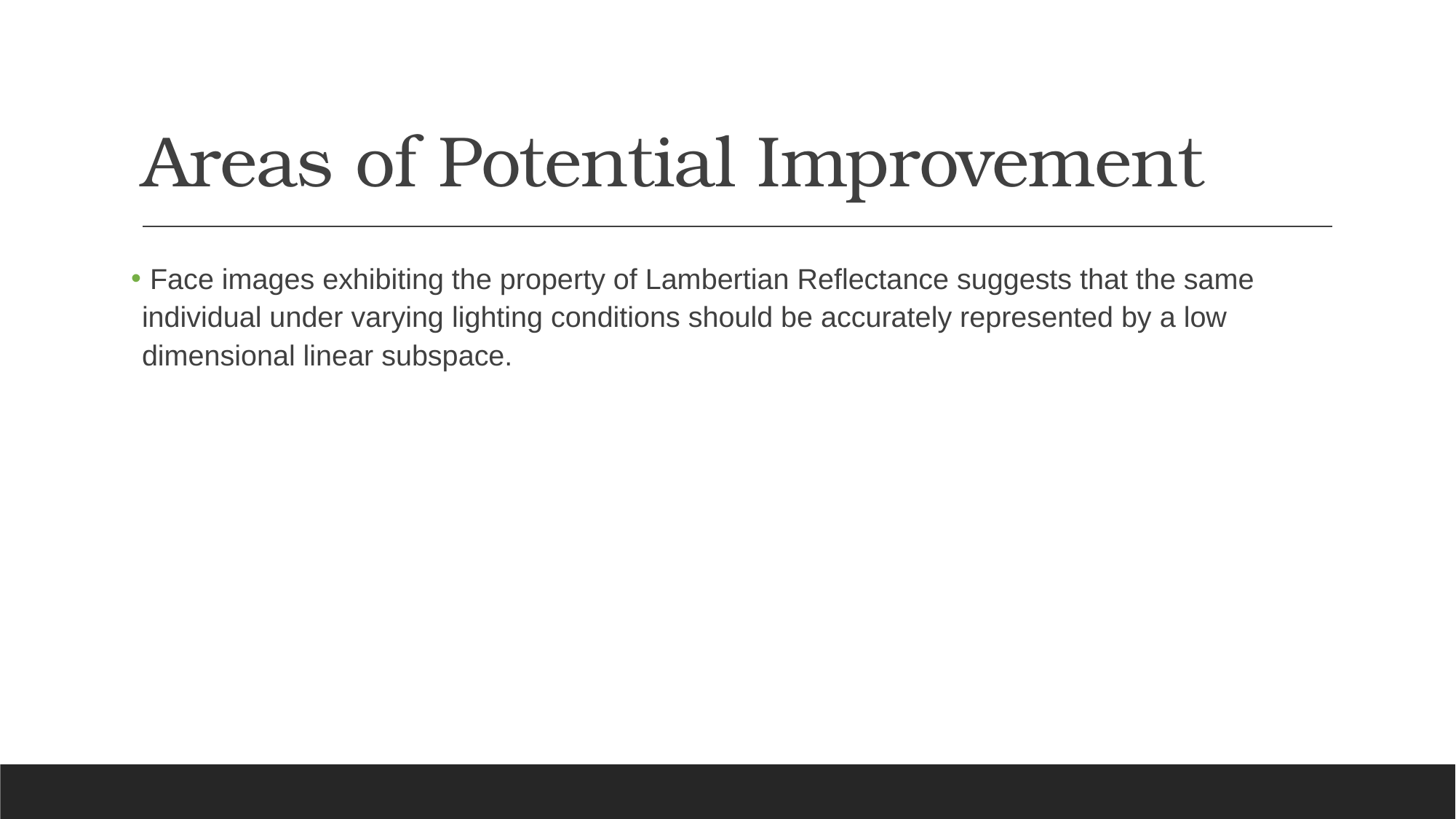

# Areas of Potential Improvement
 Face images exhibiting the property of Lambertian Reflectance suggests that the same individual under varying lighting conditions should be accurately represented by a low dimensional linear subspace.